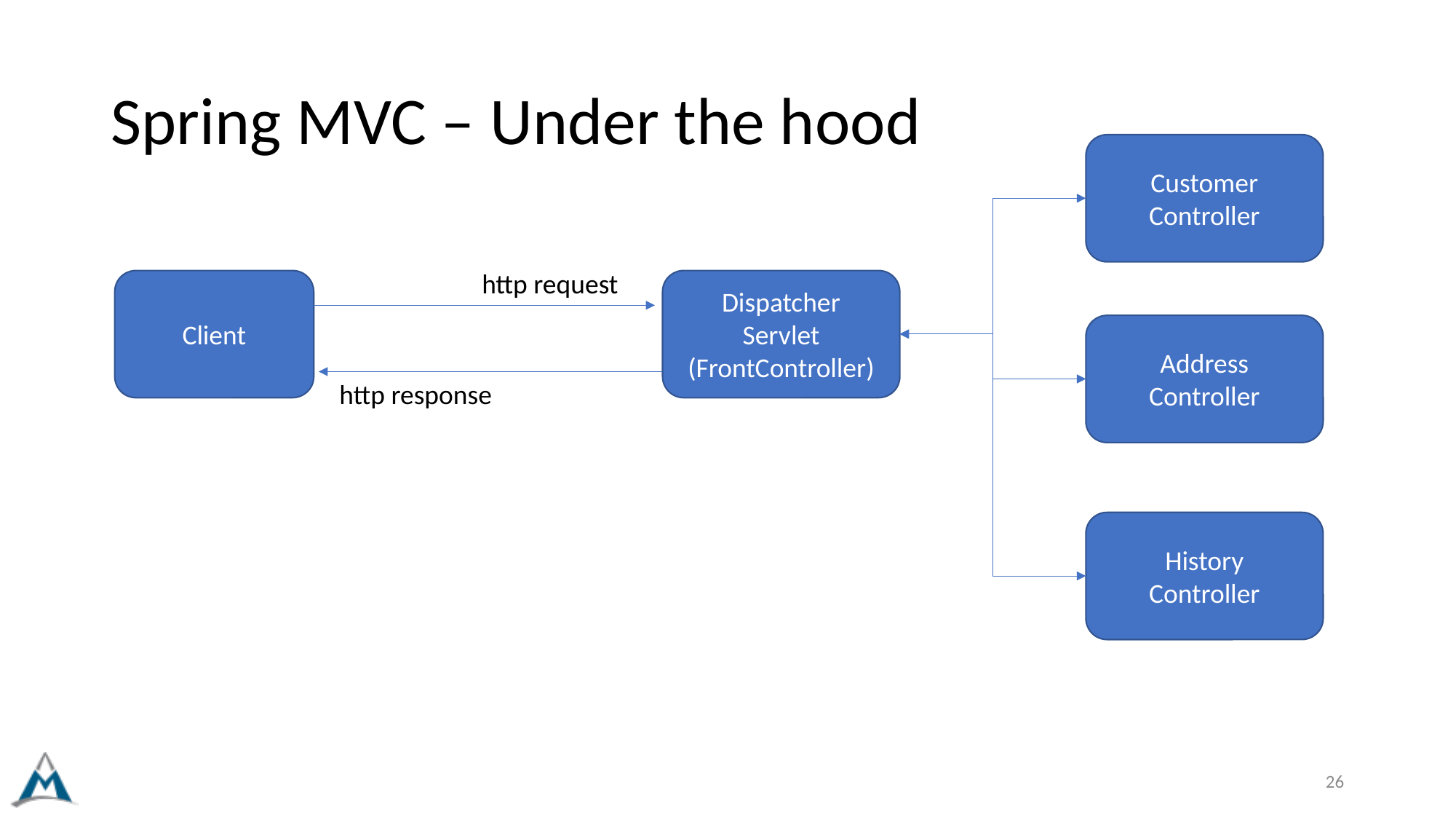

# Spring MVC – Under the hood
Customer
Controller
http request
Client
Dispatcher
Servlet
(FrontController)
Address
Controller
http response
History
Controller
26